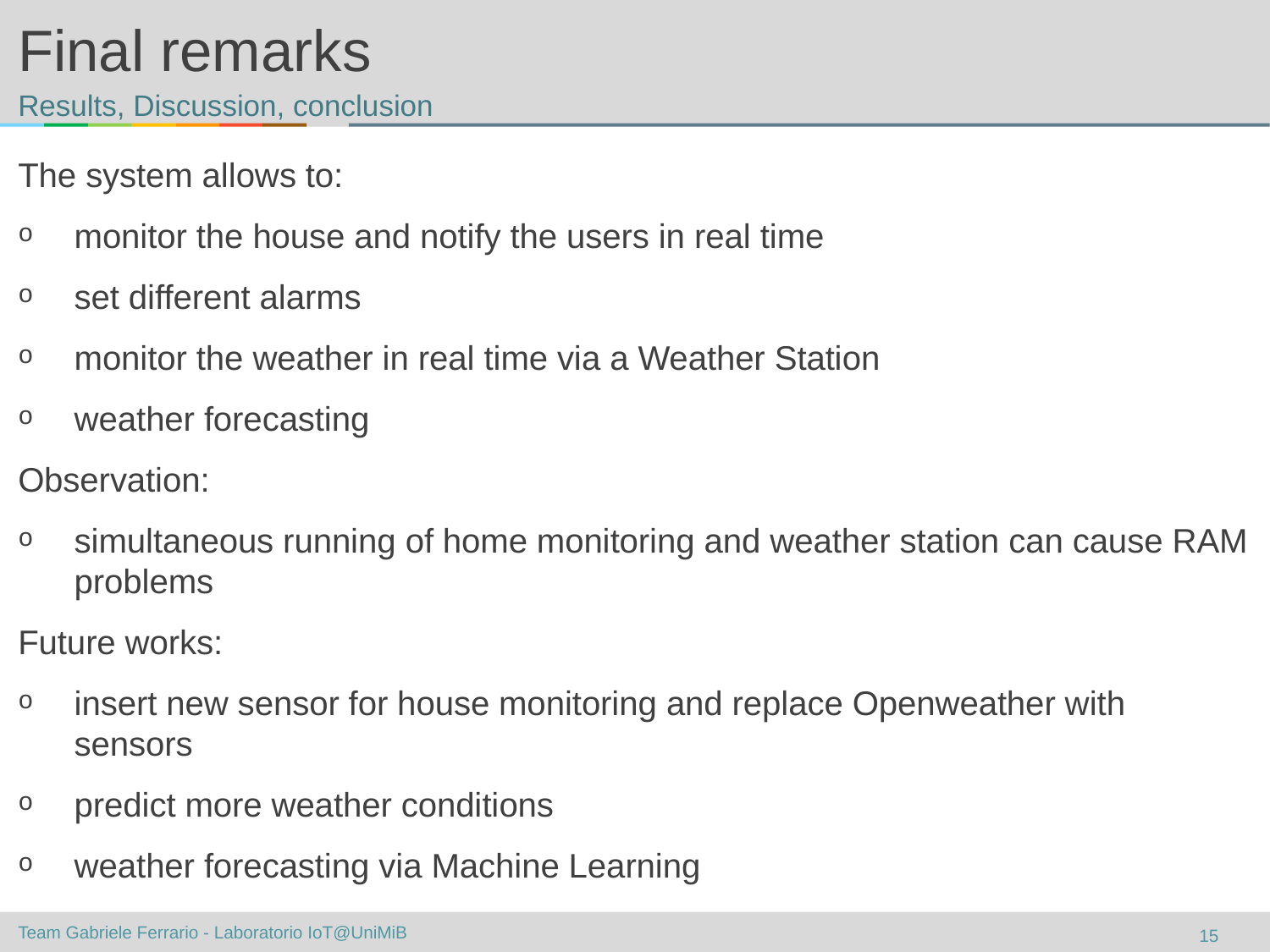

# Final remarks
Results, Discussion, conclusion
The system allows to:
monitor the house and notify the users in real time
set different alarms
monitor the weather in real time via a Weather Station
weather forecasting
Observation:
simultaneous running of home monitoring and weather station can cause RAM problems
Future works:
insert new sensor for house monitoring and replace Openweather with sensors
predict more weather conditions
weather forecasting via Machine Learning

15
Team Gabriele Ferrario - Laboratorio IoT@UniMiB